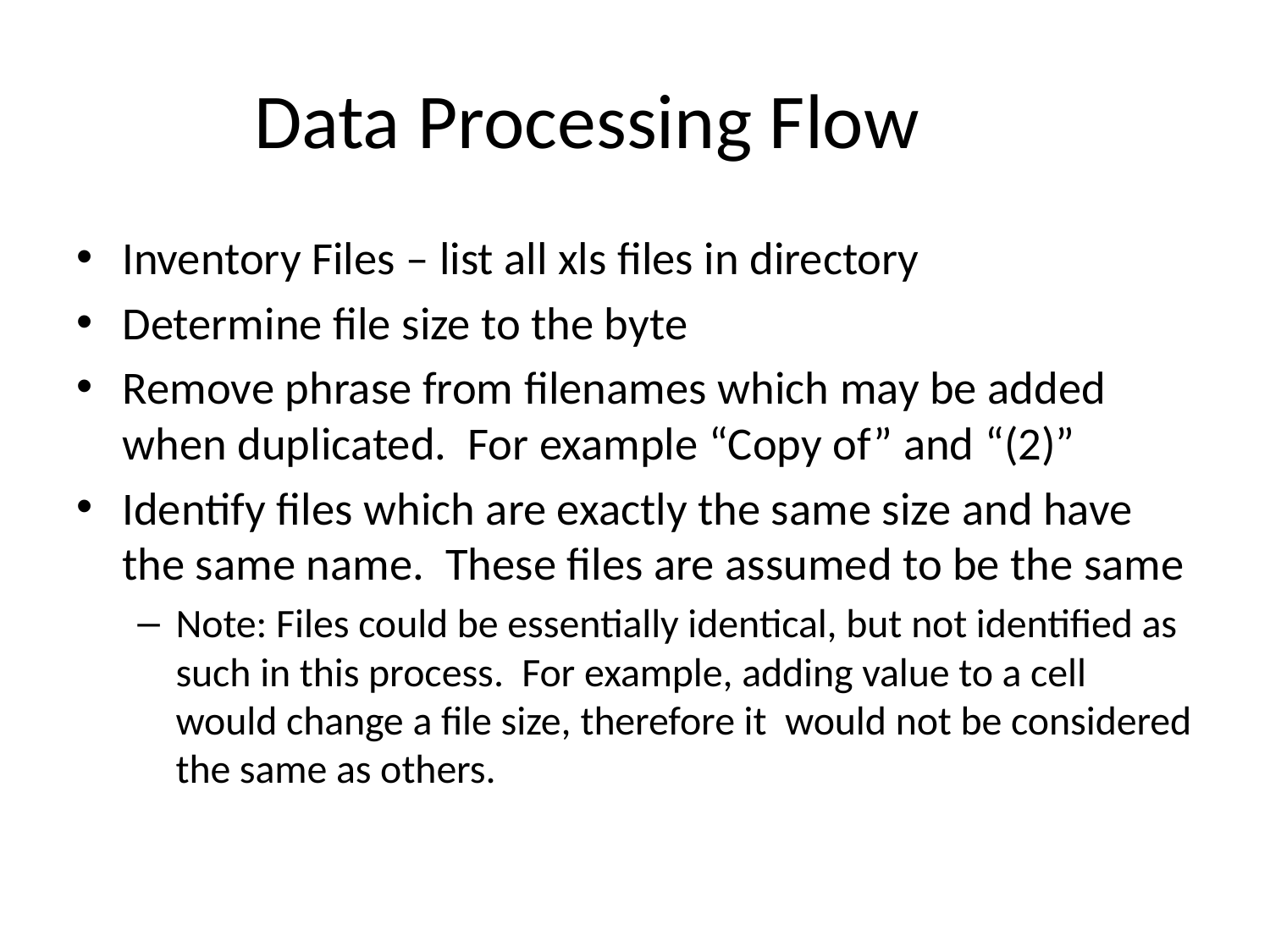

# Data Processing Flow
Inventory Files – list all xls files in directory
Determine file size to the byte
Remove phrase from filenames which may be added when duplicated.  For example “Copy of” and “(2)”
Identify files which are exactly the same size and have the same name.  These files are assumed to be the same
Note: Files could be essentially identical, but not identified as such in this process.  For example, adding value to a cell would change a file size, therefore it  would not be considered the same as others.